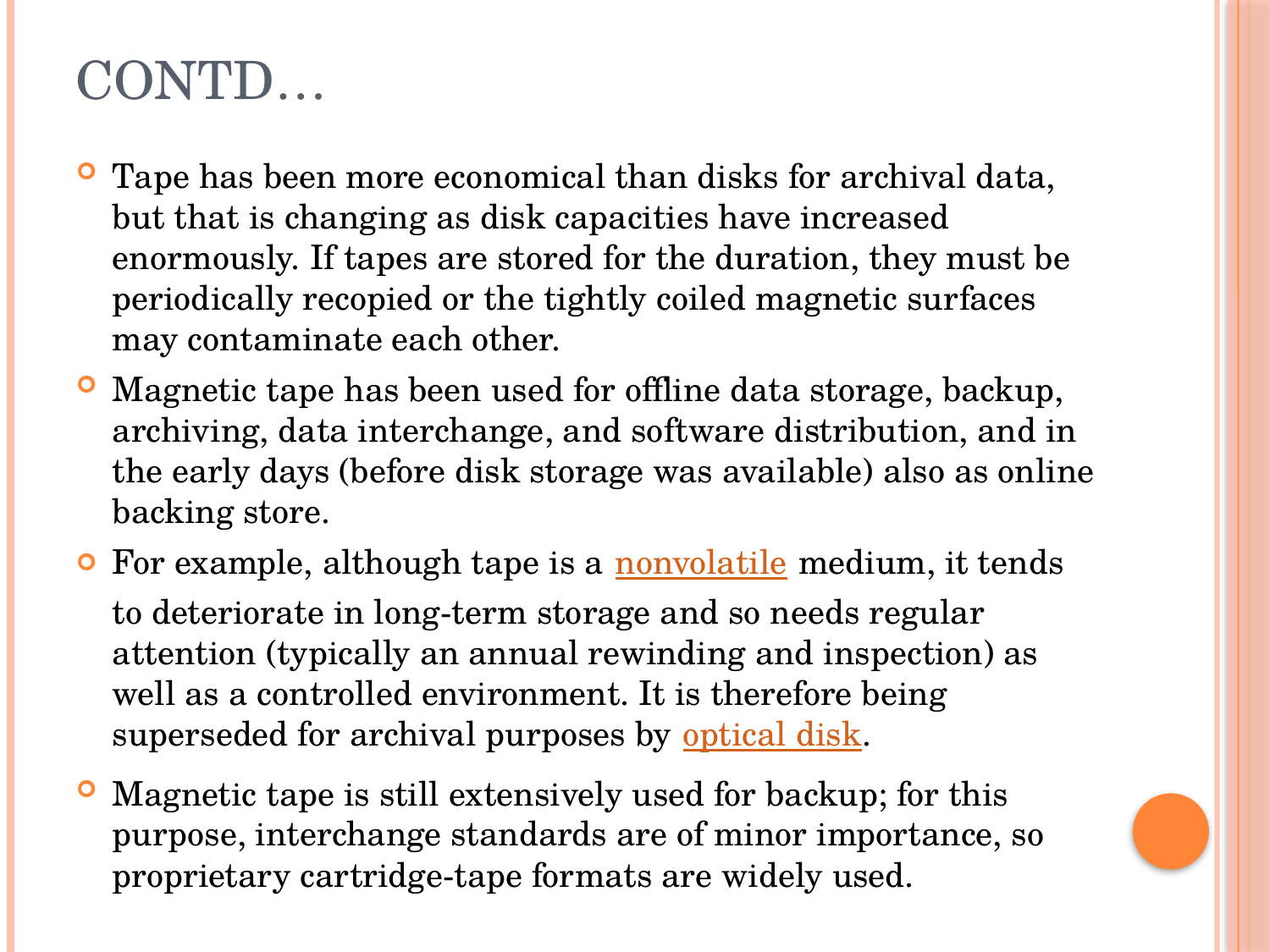

# Contd…
Tape has been more economical than disks for archival data, but that is changing as disk capacities have increased enormously. If tapes are stored for the duration, they must be periodically recopied or the tightly coiled magnetic surfaces may contaminate each other.
Magnetic tape has been used for offline data storage, backup, archiving, data interchange, and software distribution, and in the early days (before disk storage was available) also as online backing store.
For example, although tape is a nonvolatile medium, it tends to deteriorate in long-term storage and so needs regular attention (typically an annual rewinding and inspection) as well as a controlled environment. It is therefore being superseded for archival purposes by optical disk.
Magnetic tape is still extensively used for backup; for this purpose, interchange standards are of minor importance, so proprietary cartridge-tape formats are widely used.